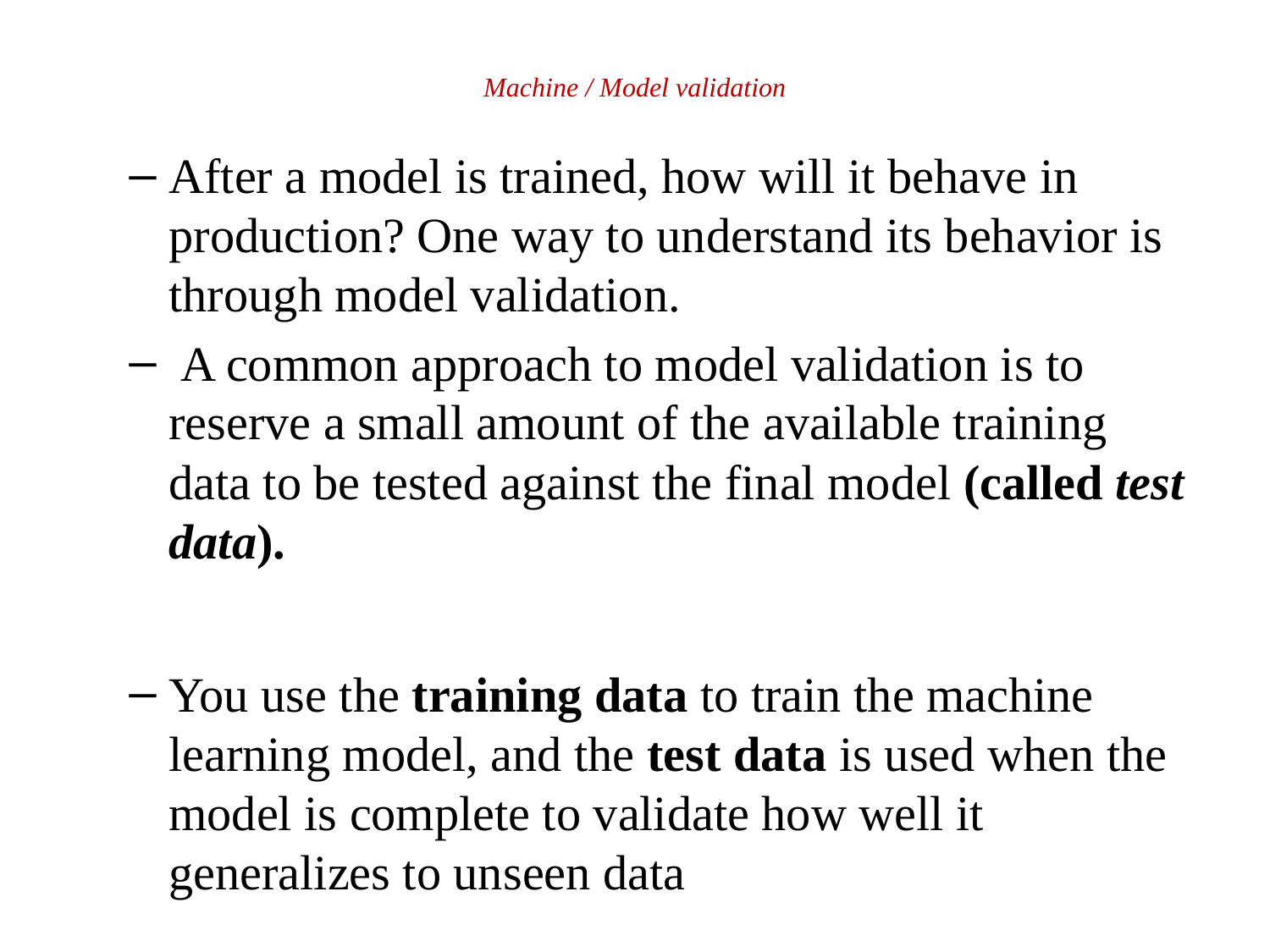

# Machine / Model validation
After a model is trained, how will it behave in production? One way to understand its behavior is through model validation.
 A common approach to model validation is to reserve a small amount of the available training data to be tested against the final model (called test data).

You use the training data to train the machine learning model, and the test data is used when the model is complete to validate how well it generalizes to unseen data